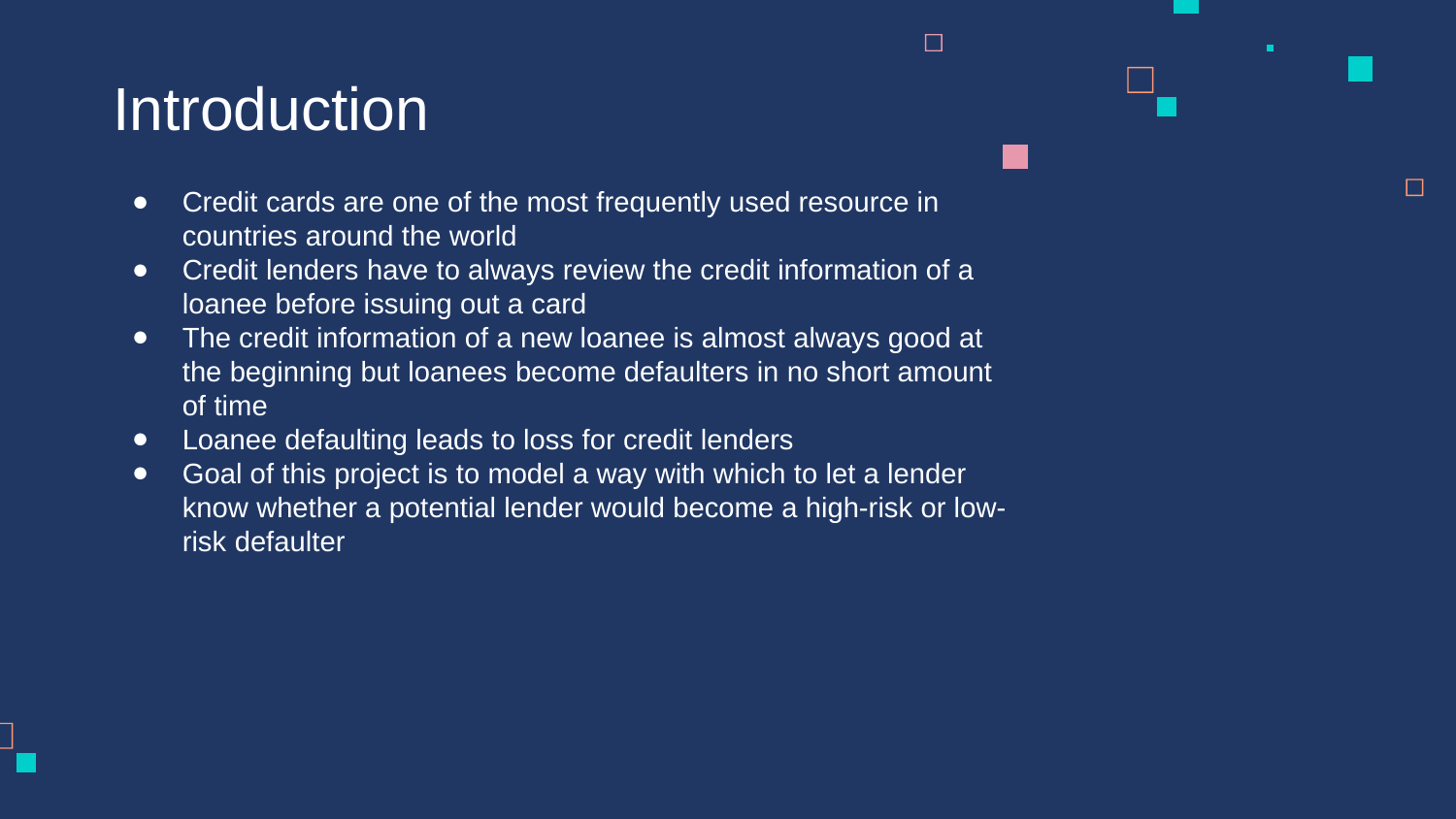

# Introduction
Credit cards are one of the most frequently used resource in countries around the world
Credit lenders have to always review the credit information of a loanee before issuing out a card
The credit information of a new loanee is almost always good at the beginning but loanees become defaulters in no short amount of time
Loanee defaulting leads to loss for credit lenders
Goal of this project is to model a way with which to let a lender know whether a potential lender would become a high-risk or low-risk defaulter